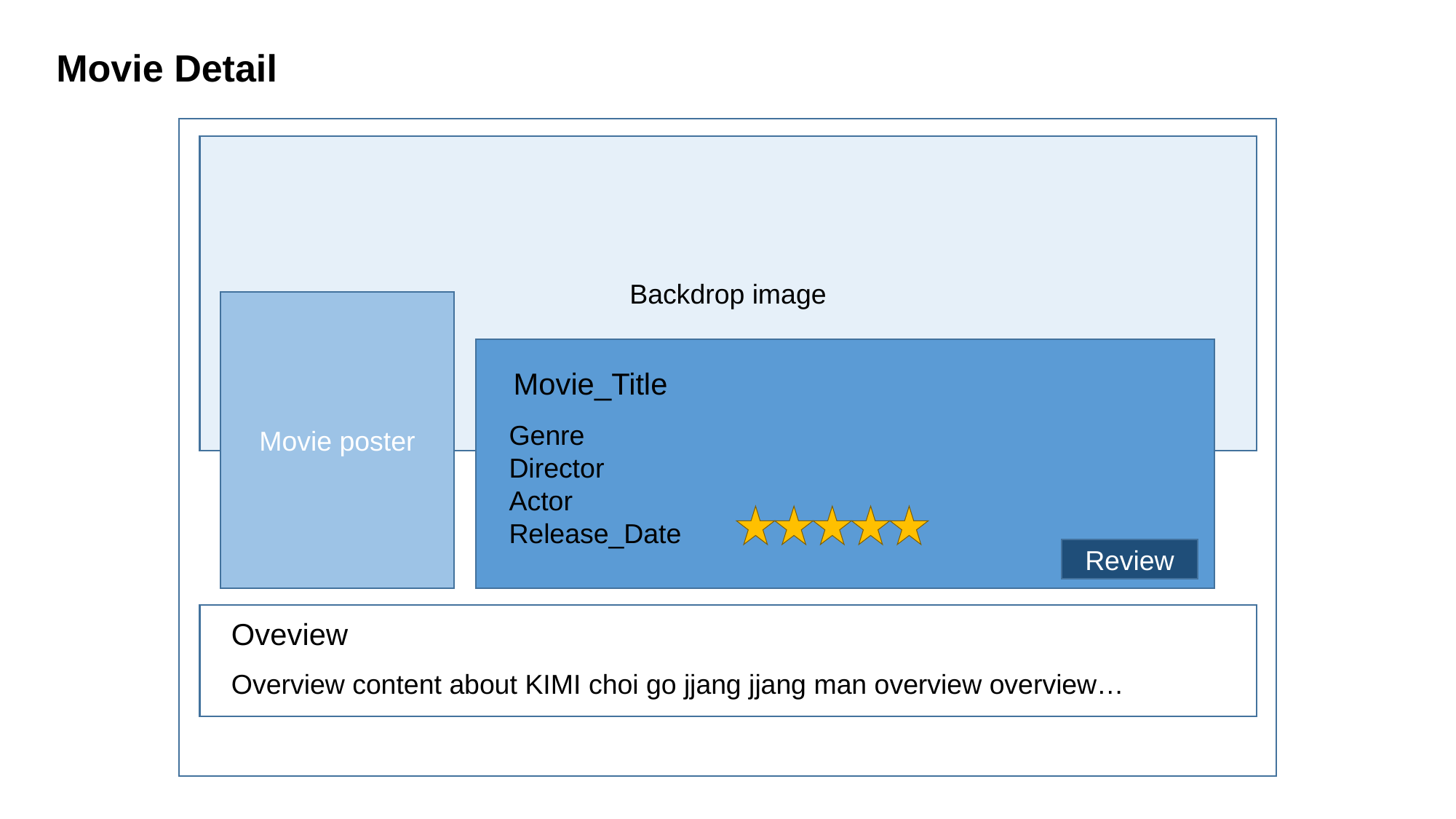

Movie Detail

Backdrop image
Movie poster

Movie_Title
Genre
Director
Actor
Release_Date

Review

Oveview
Overview content about KIMI choi go jjang jjang man overview overview…